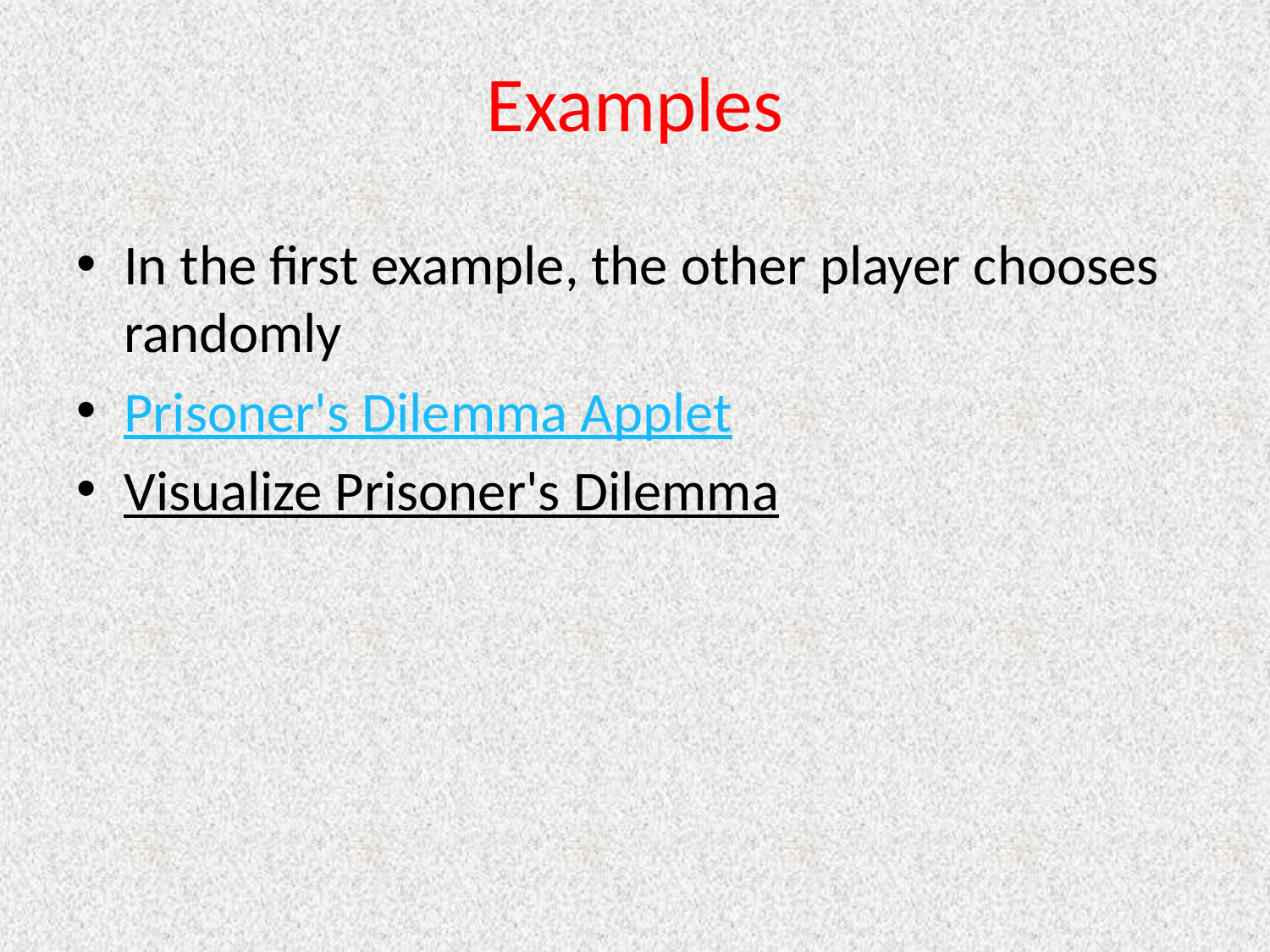

# Examples
In the first example, the other player chooses randomly
Prisoner's Dilemma Applet
Visualize Prisoner's Dilemma